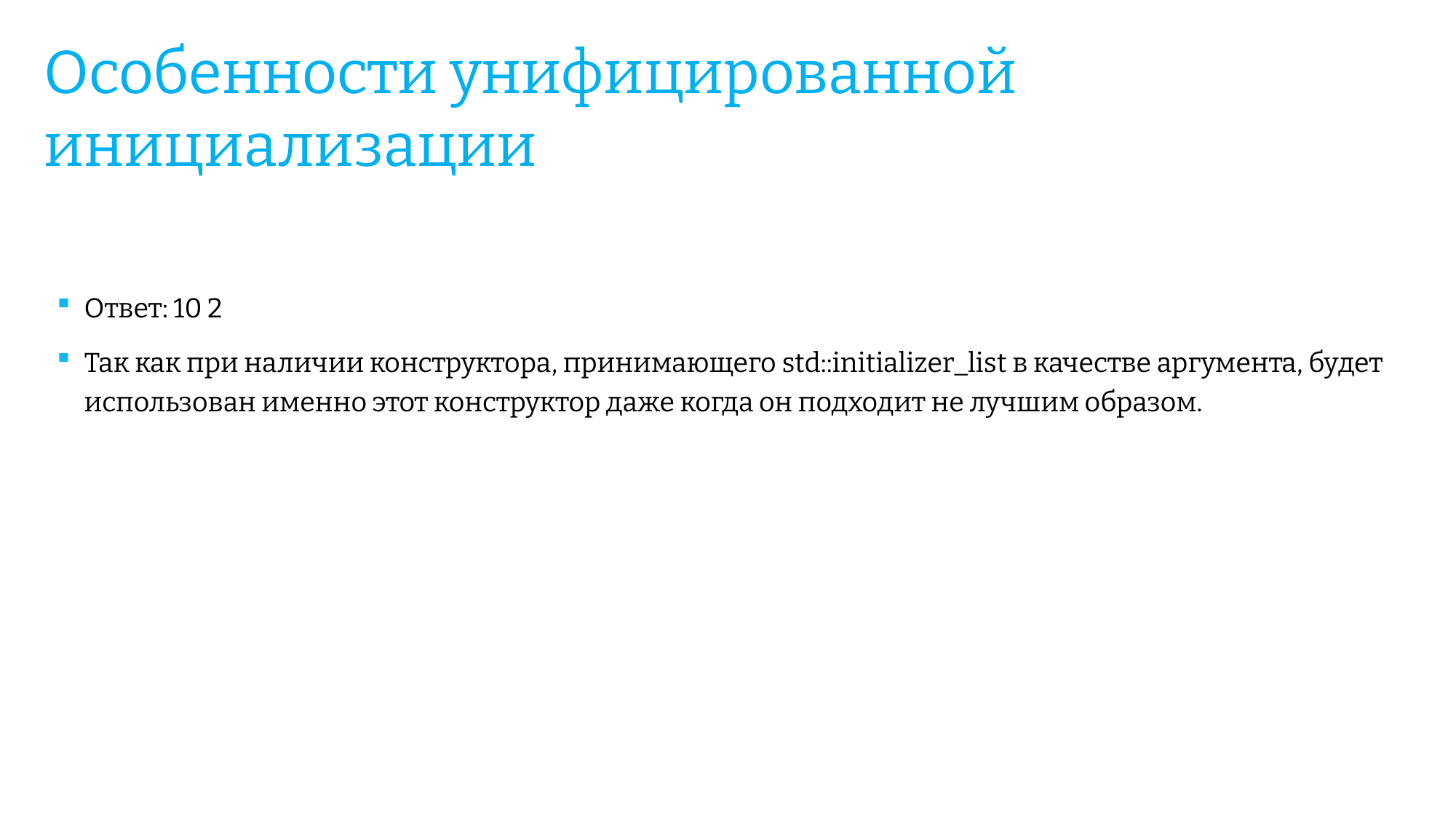

Особенности унифицированной инициализации

Ответ: 10 2
Так как при наличии конструктора, принимающего std::initializer_list в качестве аргумента, будет использован именно этот конструктор даже когда он подходит не лучшим образом.